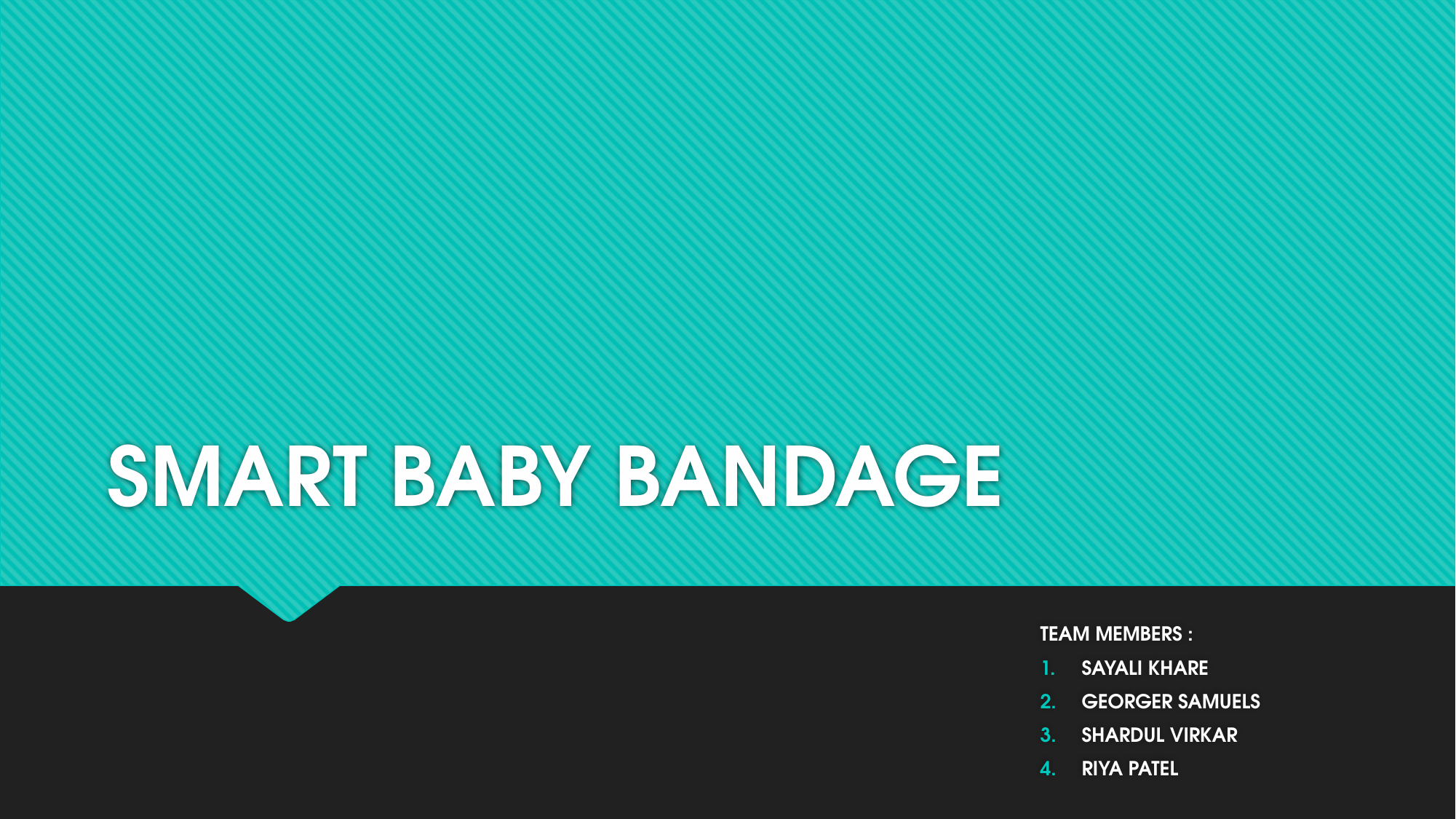

# SMART BABY BANDAGE
TEAM MEMBERS :
SAYALI KHARE
GEORGER SAMUELS
SHARDUL VIRKAR
RIYA PATEL